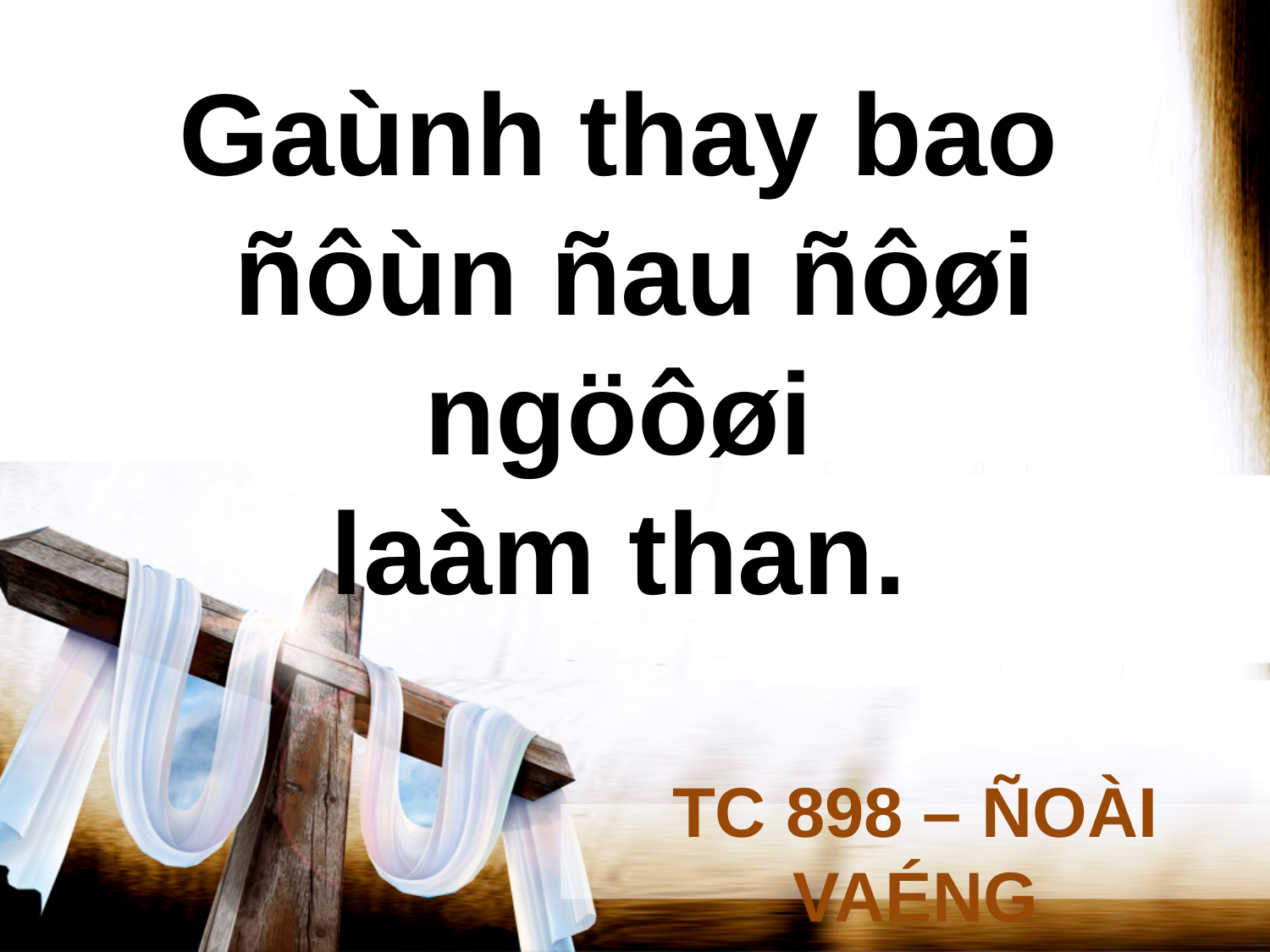

Gaùnh thay bao
ñôùn ñau ñôøi ngöôøi
laàm than.
TC 898 – ÑOÀI VAÉNG